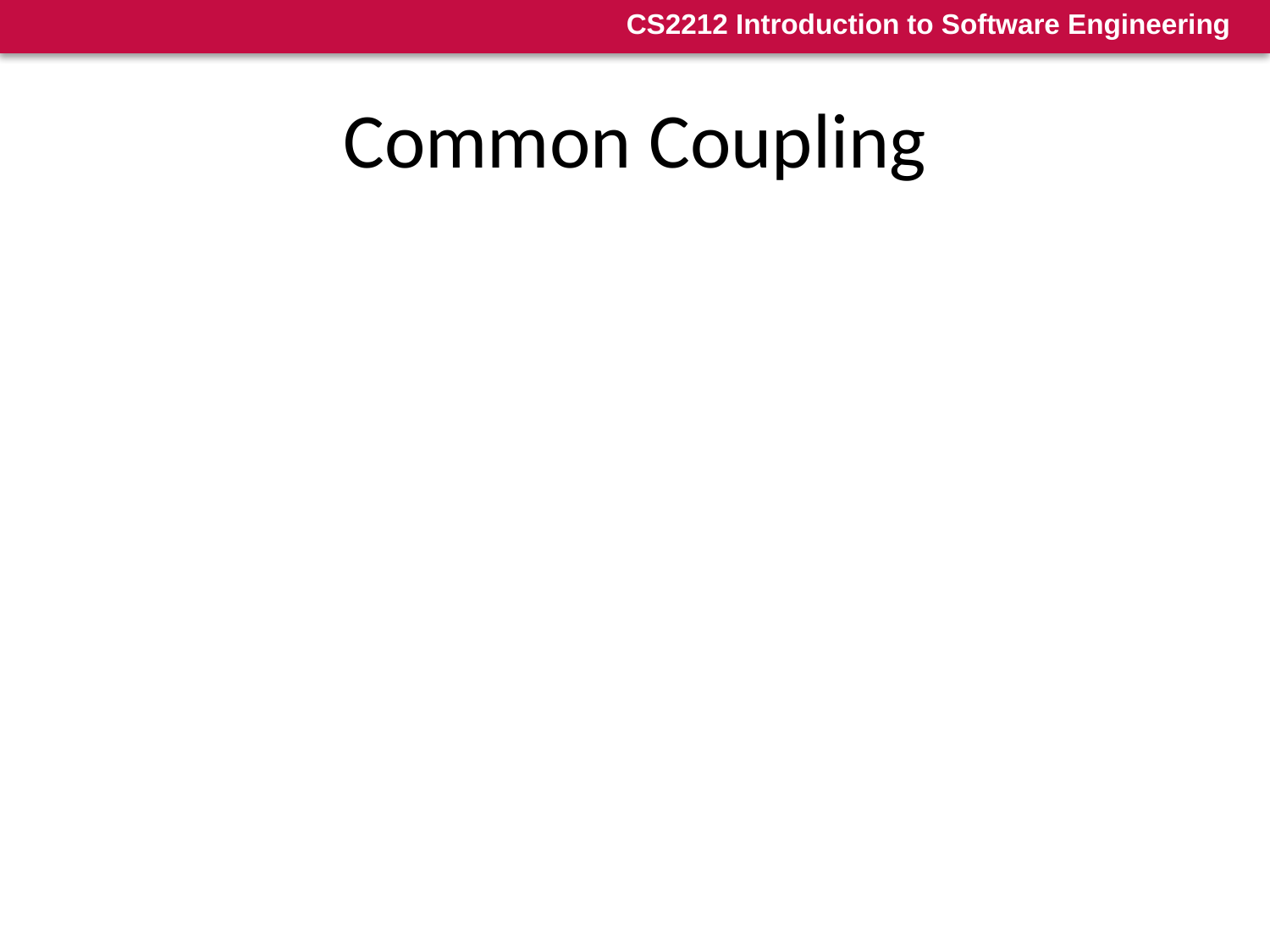

# Common Coupling
Consider the following code fragment:

while( global_variable > 0 )
{ switch( global_variable )
   {  case 1: function_a(); break;
       case 2: function_b(); break;
       ...
       case n: ...
   }
   global_variable++;
}